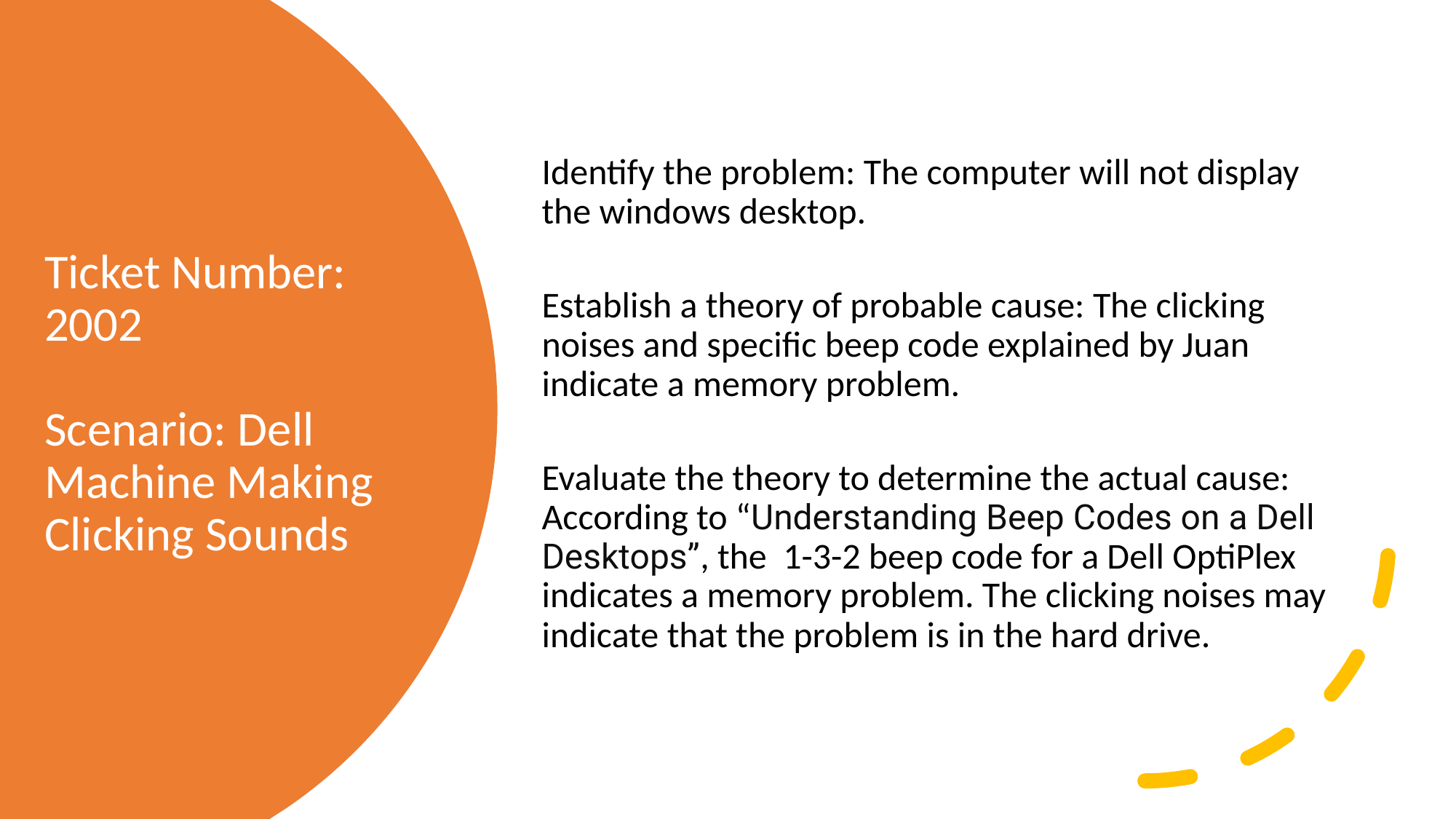

Identify the problem: The computer will not display the windows desktop.
Establish a theory of probable cause: The clicking noises and specific beep code explained by Juan indicate a memory problem.
Evaluate the theory to determine the actual cause: According to “Understanding Beep Codes on a Dell Desktops”, the  1-3-2 beep code for a Dell OptiPlex indicates a memory problem. The clicking noises may indicate that the problem is in the hard drive.
# Ticket Number: 2002 Scenario: Dell Machine Making Clicking Sounds